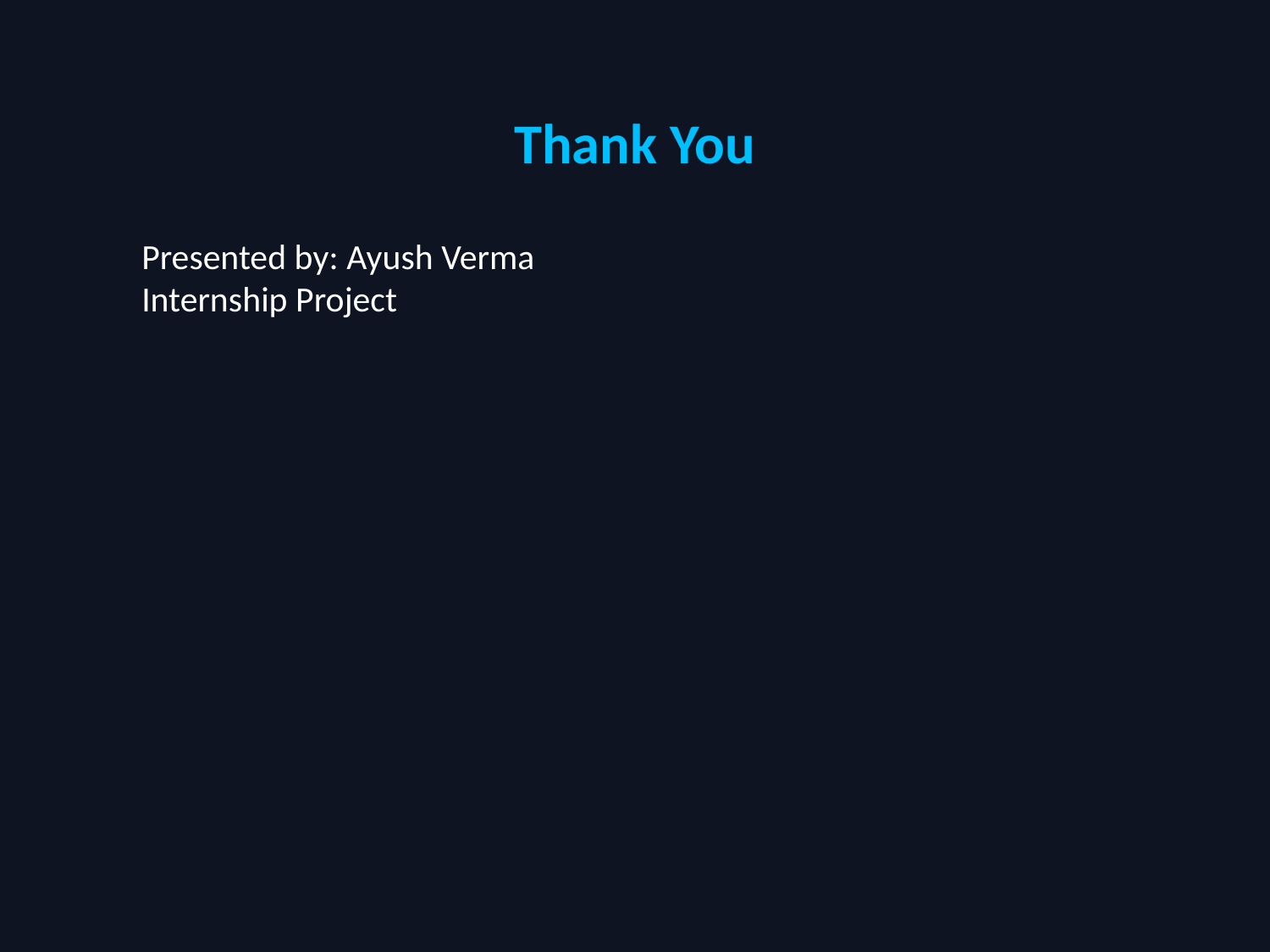

Thank You

Presented by: Ayush Verma
Internship Project